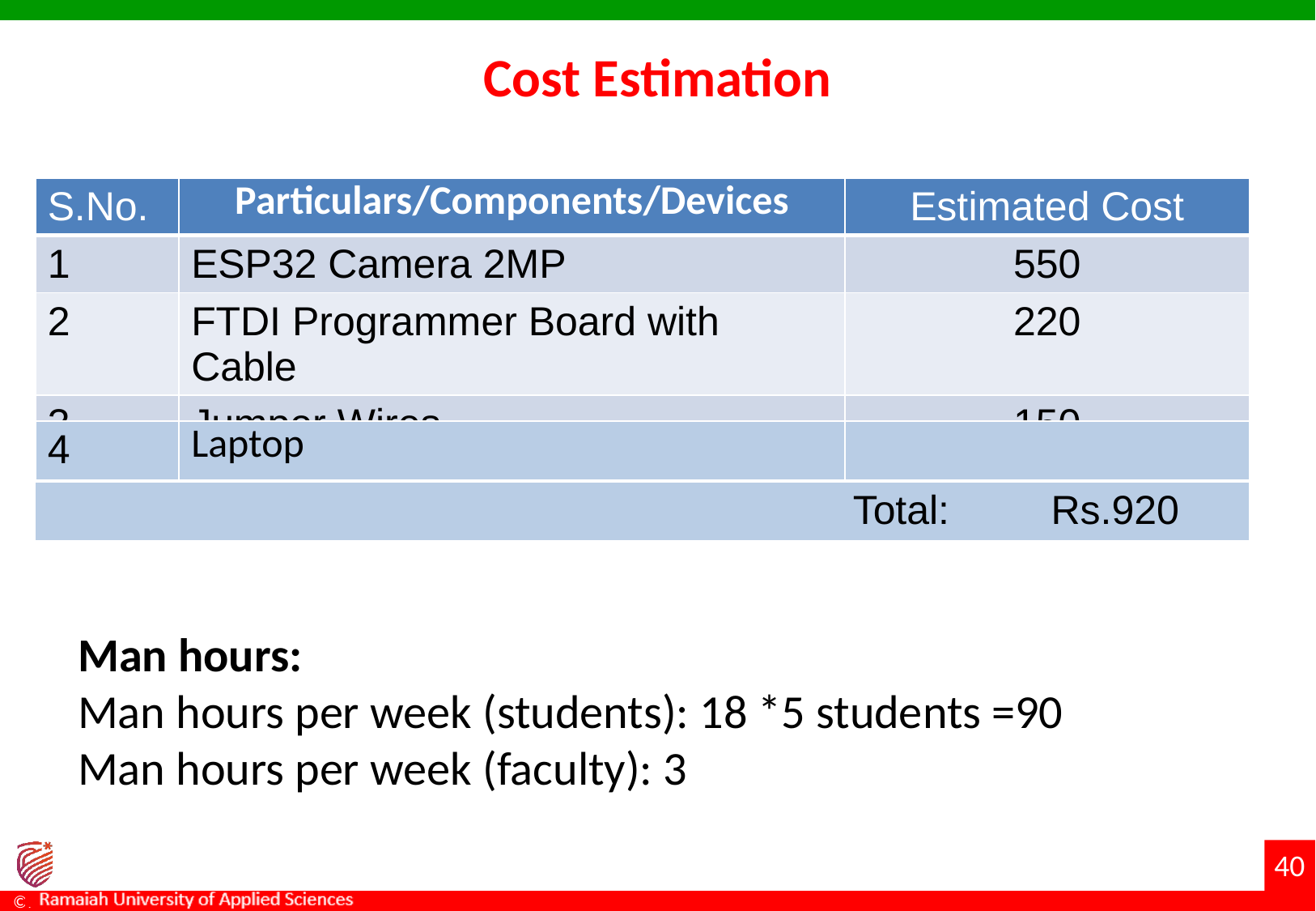

# Cost Estimation
| S.No. | Particulars/Components/Devices | Estimated Cost |
| --- | --- | --- |
| 1 | ESP32 Camera 2MP | 550 |
| 2 | FTDI Programmer Board with Cable | 220 |
| 3 | Jumper Wires | 150 |
| 4 | Laptop |  |
| --- | --- | --- |
| Total: Rs.920 |
| --- |
Man hours:
Man hours per week (students): 18 *5 students =90
Man hours per week (faculty): 3